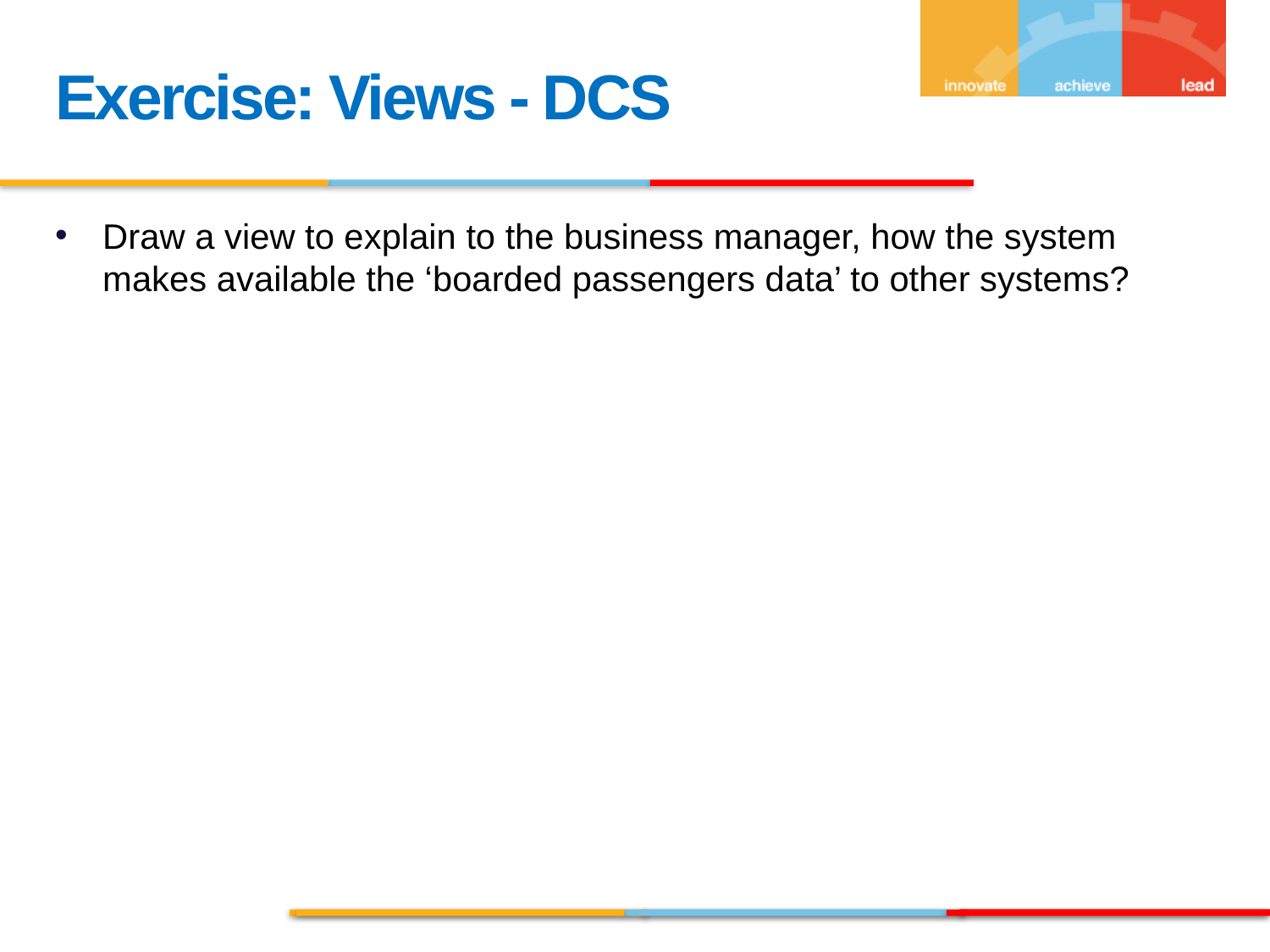

Exercise: Views - DCS
Draw a view to explain to the business manager, how the system makes available the ‘boarded passengers data’ to other systems?